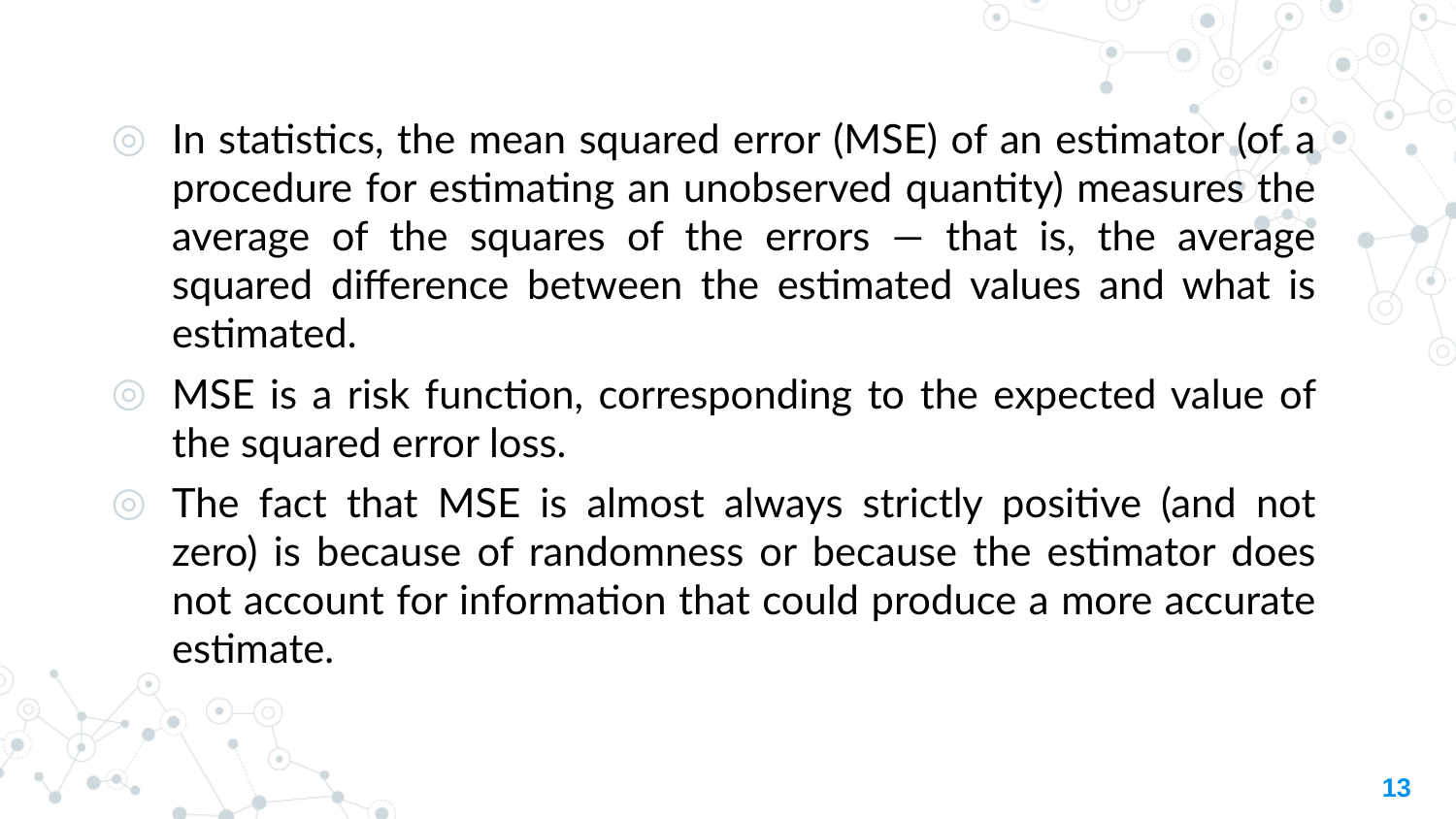

In statistics, the mean squared error (MSE) of an estimator (of a procedure for estimating an unobserved quantity) measures the average of the squares of the errors — that is, the average squared difference between the estimated values and what is estimated.
MSE is a risk function, corresponding to the expected value of the squared error loss.
The fact that MSE is almost always strictly positive (and not zero) is because of randomness or because the estimator does not account for information that could produce a more accurate estimate.
13